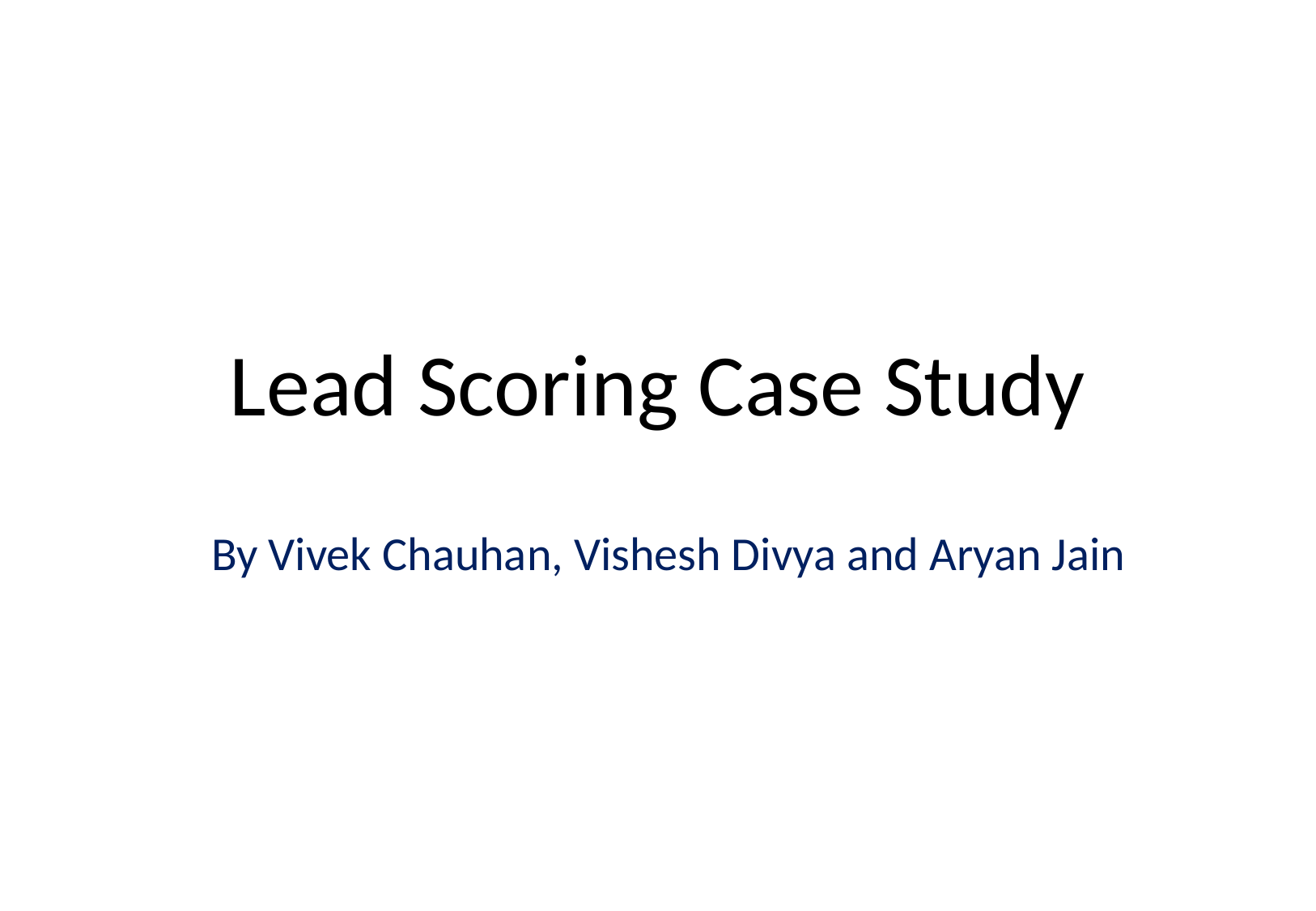

# Lead Scoring Case Study
By Vivek Chauhan, Vishesh Divya and Aryan Jain